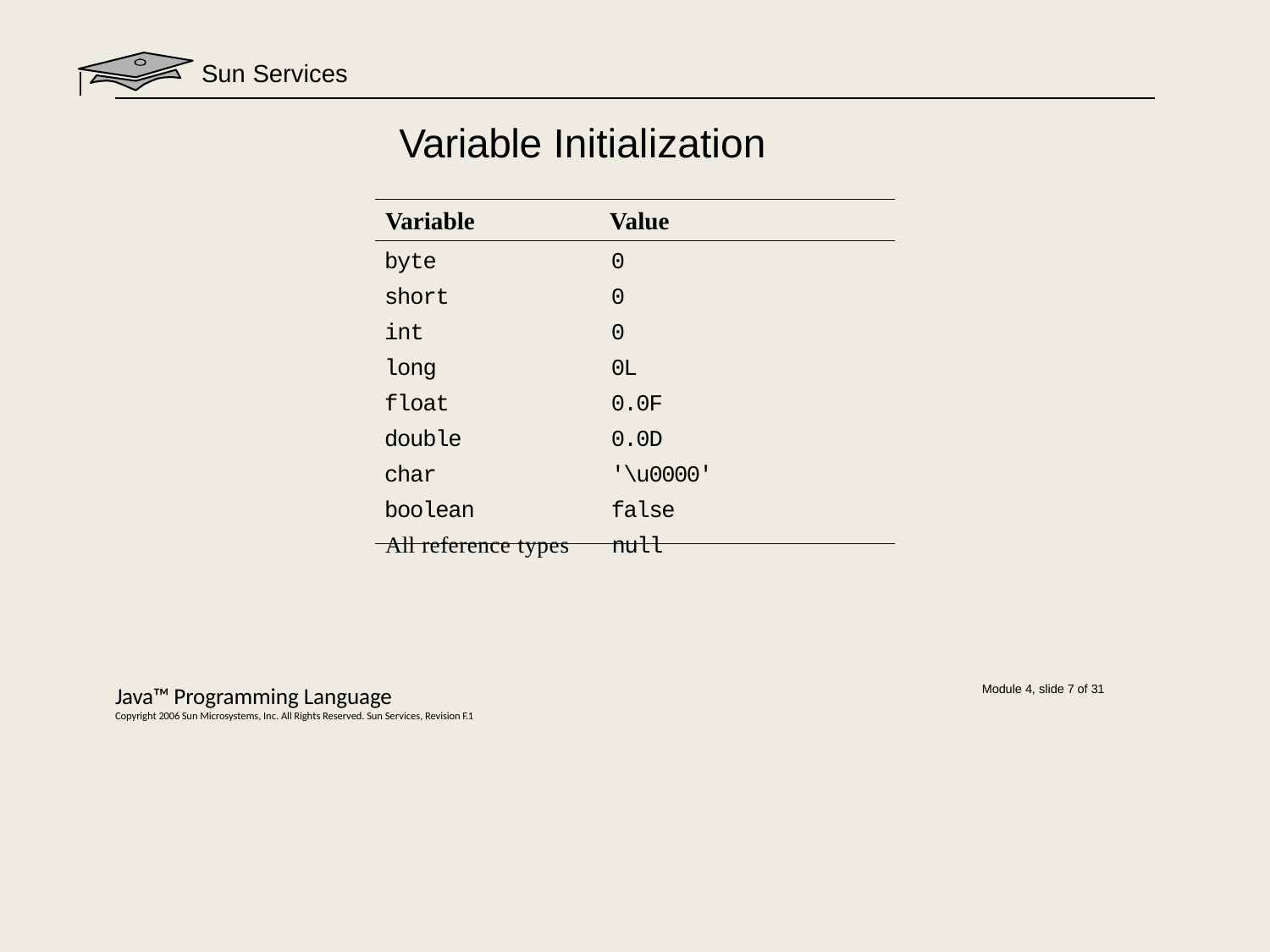

# Sun Services

Variable Initialization
Variable	Value
byte	0
short	0
int	0
long	0L
float	0.0F
double	0.0D
char	'\u0000'
boolean	false
All reference types	null

Java™ Programming Language
Copyright 2006 Sun Microsystems, Inc. All Rights Reserved. Sun Services, Revision F.1
Module 4, slide 7 of 31